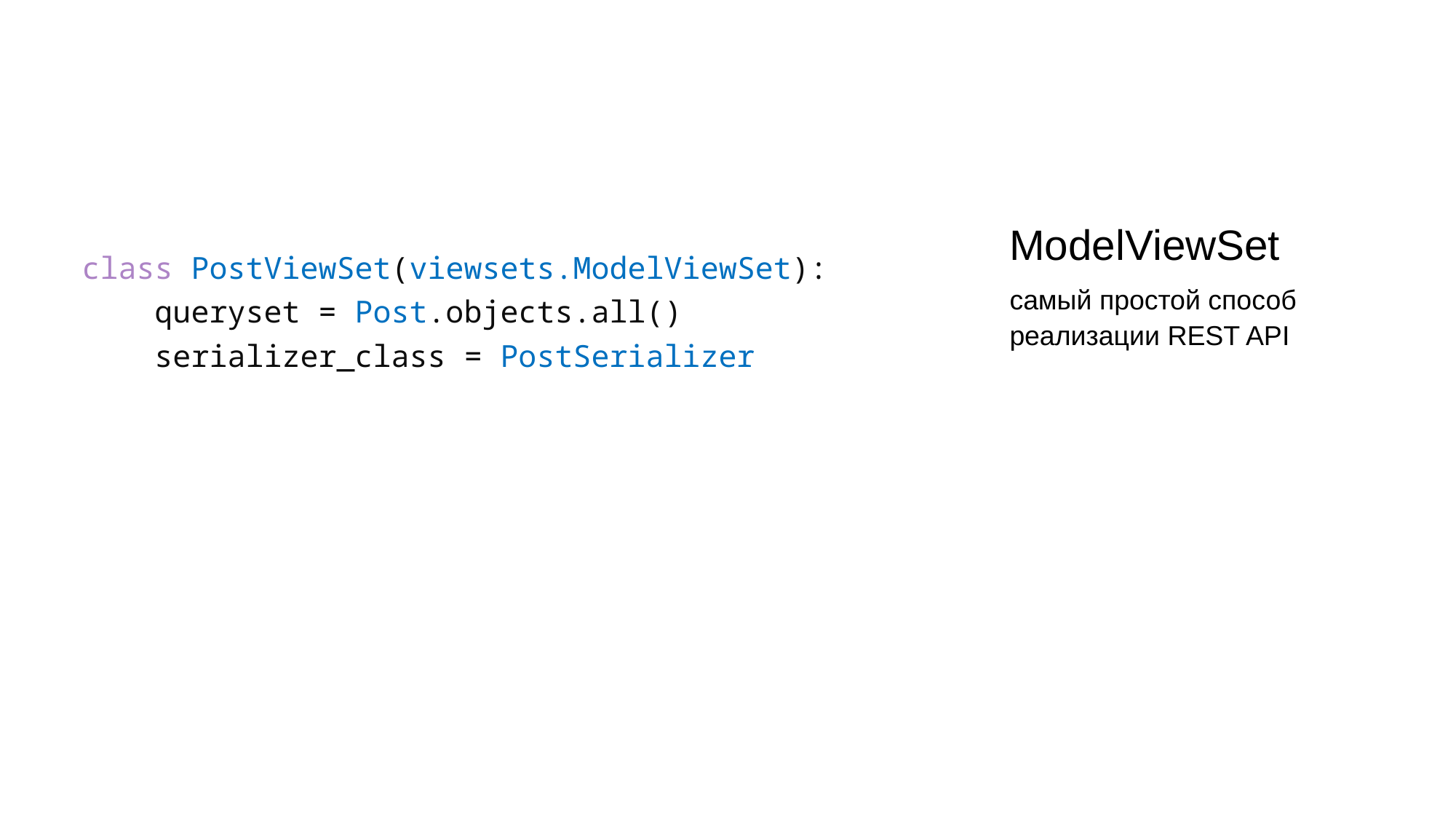

# ModelViewSet

class PostViewSet(viewsets.ModelViewSet):
    queryset = Post.objects.all()
    serializer_class = PostSerializer
самый простой способ реализации REST API